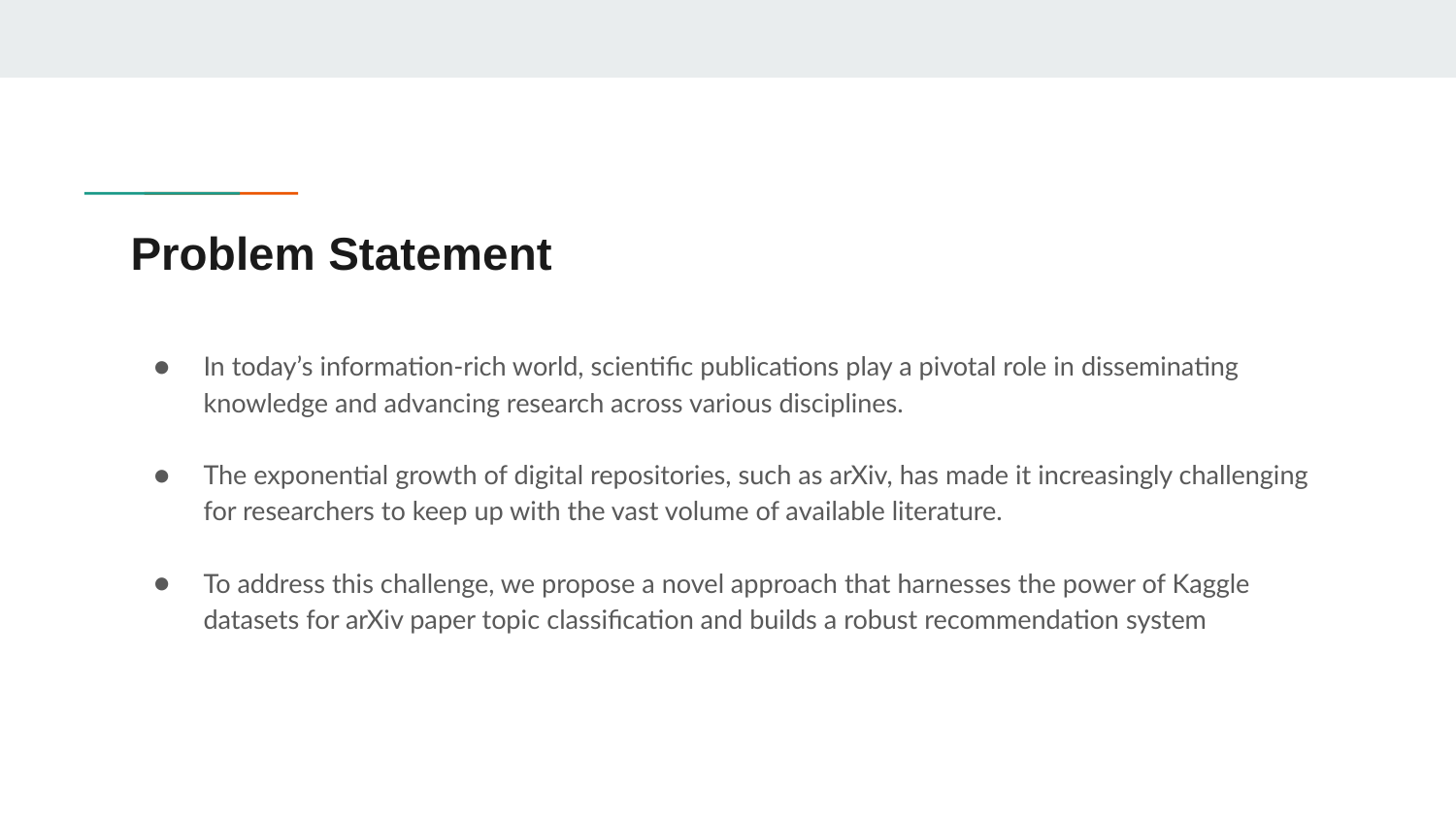

# Problem Statement
In today’s information-rich world, scientific publications play a pivotal role in disseminating knowledge and advancing research across various disciplines.

The exponential growth of digital repositories, such as arXiv, has made it increasingly challenging for researchers to keep up with the vast volume of available literature.

To address this challenge, we propose a novel approach that harnesses the power of Kaggle datasets for arXiv paper topic classification and builds a robust recommendation system